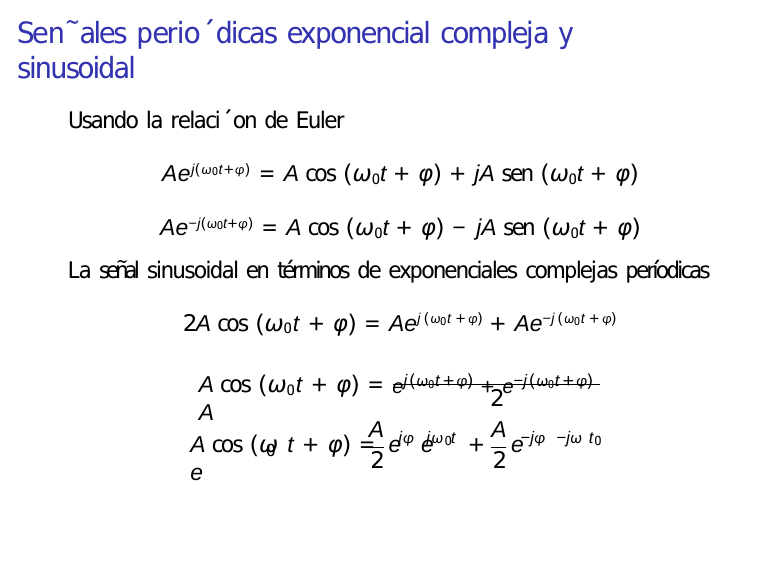

# Sen˜ales perio´dicas exponencial compleja y sinusoidal
Usando la relaci´on de Euler

Aej(ω0t+φ) = A cos (ω0t + φ) + jA sen (ω0t + φ)
Ae−j(ω0t+φ) = A cos (ω0t + φ) − jA sen (ω0t + φ)
La señal sinusoidal en términos de exponenciales complejas períodicas

2A cos (ω0t + φ) = Aej(ω0t+φ) + Ae−j(ω0t+φ)
ej(ω0t+φ) + e−j(ω0t+φ)
A cos (ω0t + φ) = A
2

A
A
jφ  jω t
−jφ −jω t
A cos (ω t + φ) =	e   e	+	e	e
0
0
0
2
2

Jan Bacca R.  Ana Mar´ıa Reyes (UN)